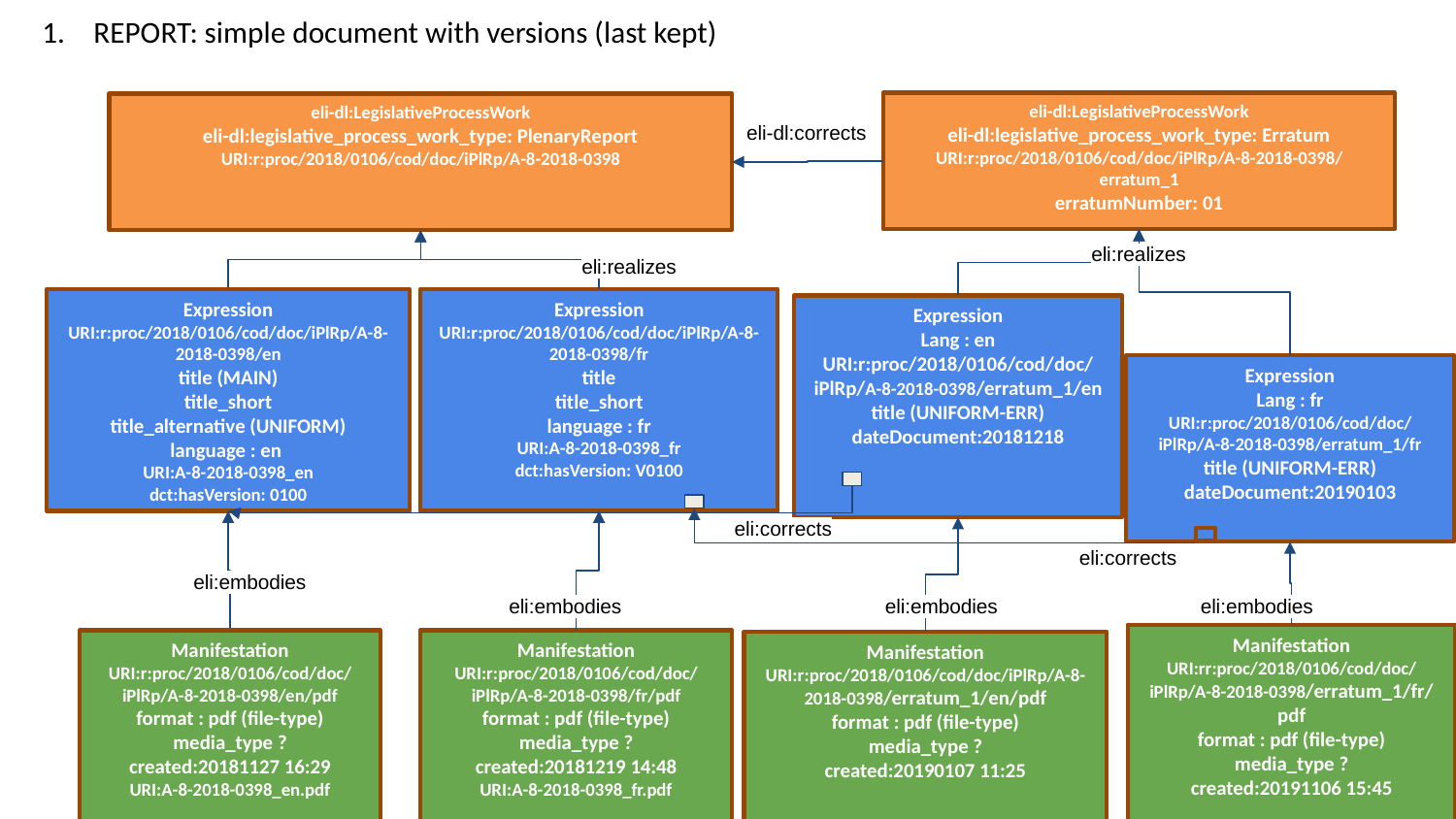

# REPORT: simple document with versions (last kept)
eli-dl:LegislativeProcessWork
eli-dl:legislative_process_work_type: Erratum
URI:r:proc/2018/0106/cod/doc/iPlRp/A-8-2018-0398/erratum_1
erratumNumber: 01

eli-dl:LegislativeProcessWork
eli-dl:legislative_process_work_type: PlenaryReport
URI:r:proc/2018/0106/cod/doc/iPlRp/A-8-2018-0398

eli-dl:corrects
eli:realizes
eli:realizes
Expression
URI:r:proc/2018/0106/cod/doc/iPlRp/A-8-2018-0398/en
title (MAIN)
title_short
title_alternative (UNIFORM)
language : en
URI:A-8-2018-0398_en
dct:hasVersion: 0100

Expression
URI:r:proc/2018/0106/cod/doc/iPlRp/A-8-2018-0398/fr
title
title_short
language : fr
URI:A-8-2018-0398_fr
dct:hasVersion: V0100

Expression
Lang : en
URI:r:proc/2018/0106/cod/doc/iPlRp/A-8-2018-0398/erratum_1/en
title (UNIFORM-ERR)
dateDocument:20181218
Expression
Lang : fr
URI:r:proc/2018/0106/cod/doc/iPlRp/A-8-2018-0398/erratum_1/fr
title (UNIFORM-ERR)
dateDocument:20190103

eli:corrects

eli:corrects
eli:embodies
eli:embodies
eli:embodies
eli:embodies
Manifestation
URI:rr:proc/2018/0106/cod/doc/iPlRp/A-8-2018-0398/erratum_1/fr/pdf
format : pdf (file-type)
media_type ?
created:20191106 15:45

Manifestation
URI:r:proc/2018/0106/cod/doc/iPlRp/A-8-2018-0398/en/pdf
format : pdf (file-type)
media_type ?
created:20181127 16:29
URI:A-8-2018-0398_en.pdf

Manifestation
URI:r:proc/2018/0106/cod/doc/iPlRp/A-8-2018-0398/fr/pdf
format : pdf (file-type)
media_type ?
created:20181219 14:48
URI:A-8-2018-0398_fr.pdf
Manifestation
URI:r:proc/2018/0106/cod/doc/iPlRp/A-8-2018-0398/erratum_1/en/pdf
format : pdf (file-type)
media_type ?
created:20190107 11:25